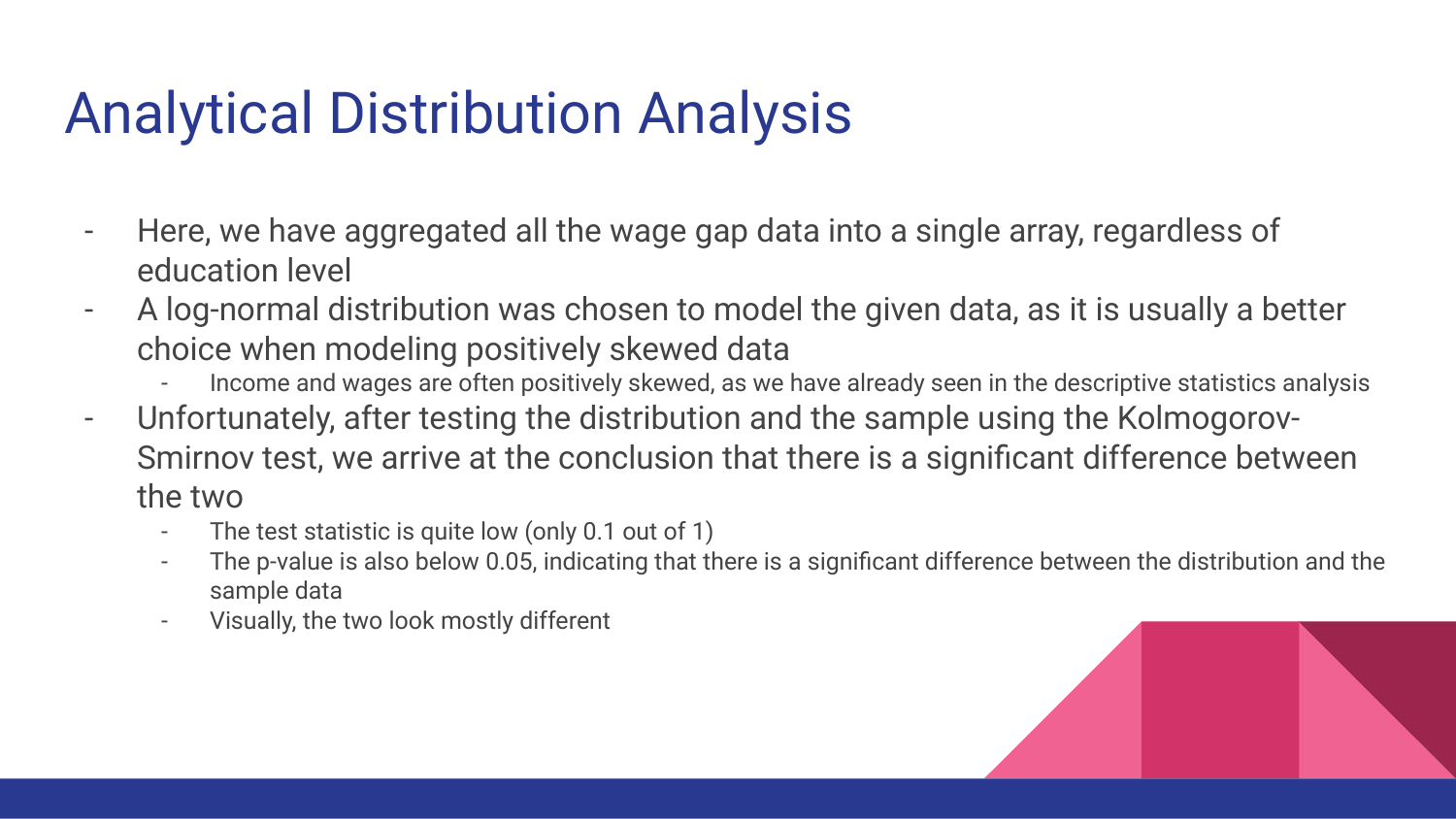

# Analytical Distribution Analysis

Here, we have aggregated all the wage gap data into a single array, regardless of education level
A log-normal distribution was chosen to model the given data, as it is usually a better choice when modeling positively skewed data
Income and wages are often positively skewed, as we have already seen in the descriptive statistics analysis
Unfortunately, after testing the distribution and the sample using the Kolmogorov-Smirnov test, we arrive at the conclusion that there is a significant difference between the two
The test statistic is quite low (only 0.1 out of 1)
The p-value is also below 0.05, indicating that there is a significant difference between the distribution and the sample data
Visually, the two look mostly different